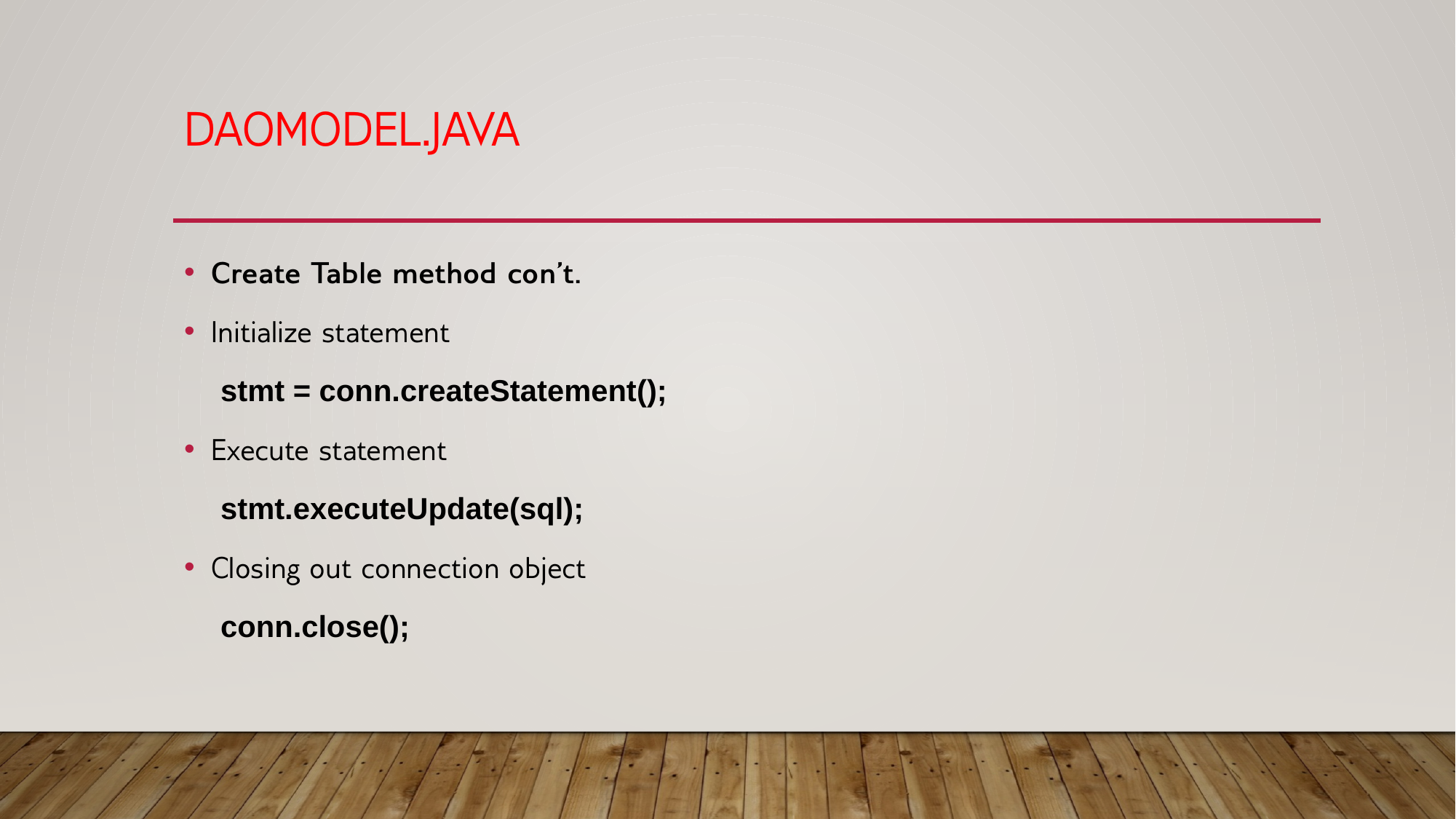

# daoMODEL.java
Create Table method con’t.
Initialize statement
    stmt = conn.createStatement();
Execute statement
    stmt.executeUpdate(sql);
Closing out connection object
    conn.close();